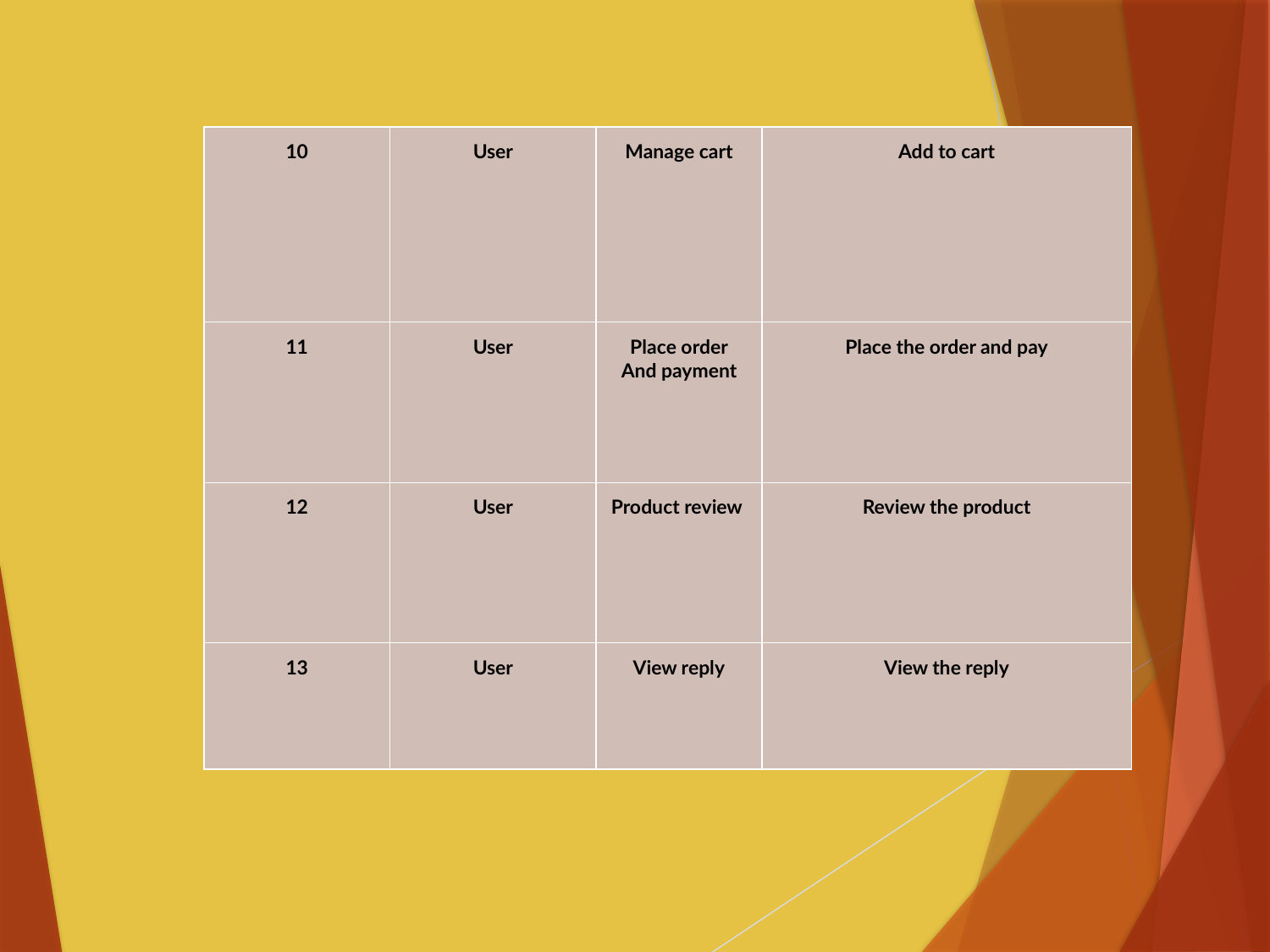

| 10 | User | Manage cart | Add to cart |
| --- | --- | --- | --- |
| 11 | User | Place order And payment | Place the order and pay |
| 12 | User | Product review | Review the product |
| 13 | User | View reply | View the reply |